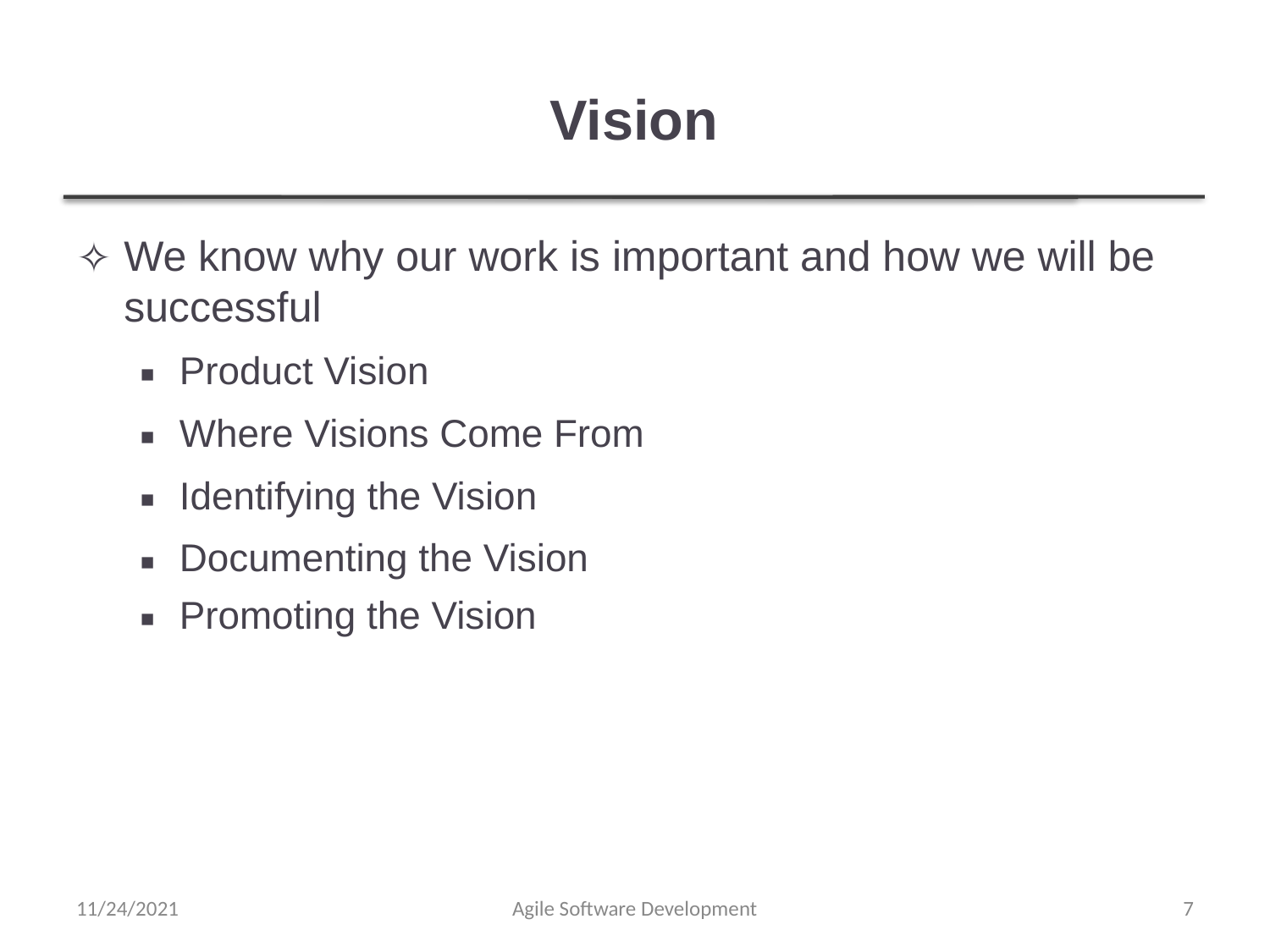

# Vision
We know why our work is important and how we will be successful
Product Vision
Where Visions Come From
Identifying the Vision
Documenting the Vision
Promoting the Vision

11/24/2021
Agile Software Development
7